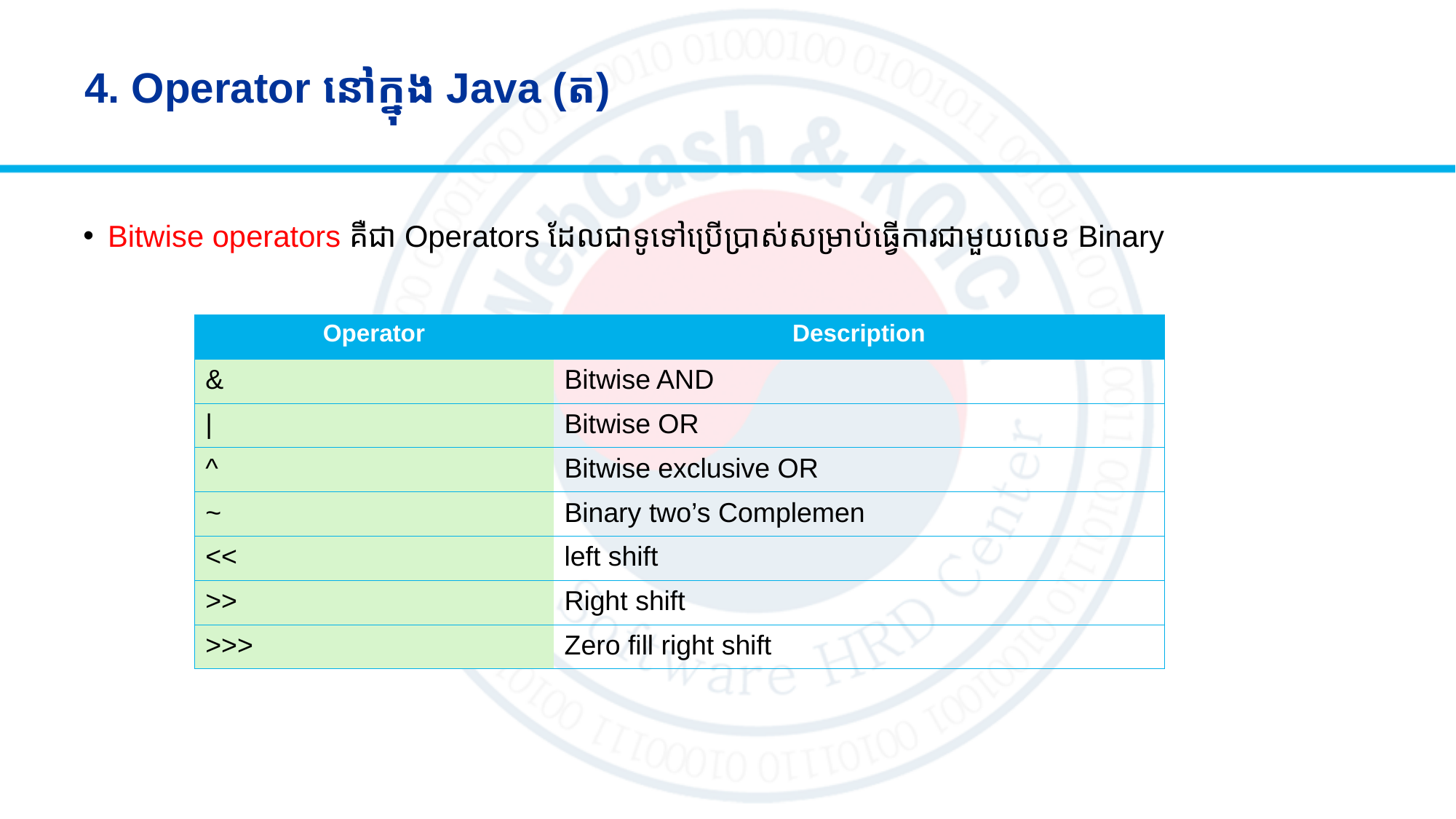

# 4. Operator នៅក្នុង Java (ត)
Bitwise operators គឺជា Operators ដែលជាទូទៅប្រើប្រាស់សម្រាប់ធ្វើការជាមួយលេខ Binary

| Operator | Description |
| --- | --- |
| & | Bitwise AND |
| | | Bitwise OR |
| ^ | Bitwise exclusive OR |
| ~ | Binary two’s Complemen |
| << | left shift |
| >> | Right shift |
| >>> | Zero fill right shift |